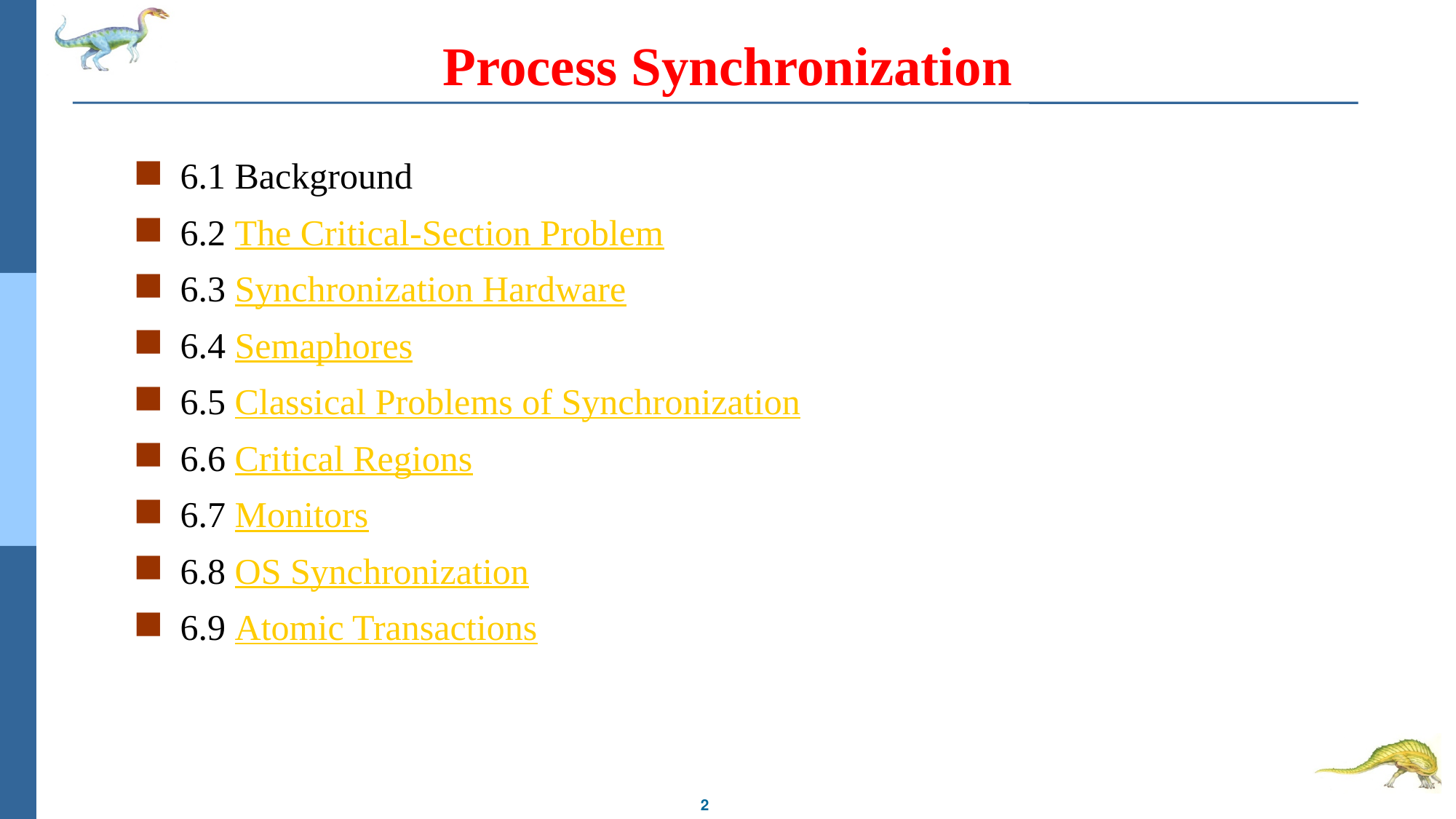

# Process Synchronization
6.1 Background
6.2 The Critical-Section Problem
6.3 Synchronization Hardware
6.4 Semaphores
6.5 Classical Problems of Synchronization
6.6 Critical Regions
6.7 Monitors
6.8 OS Synchronization
6.9 Atomic Transactions